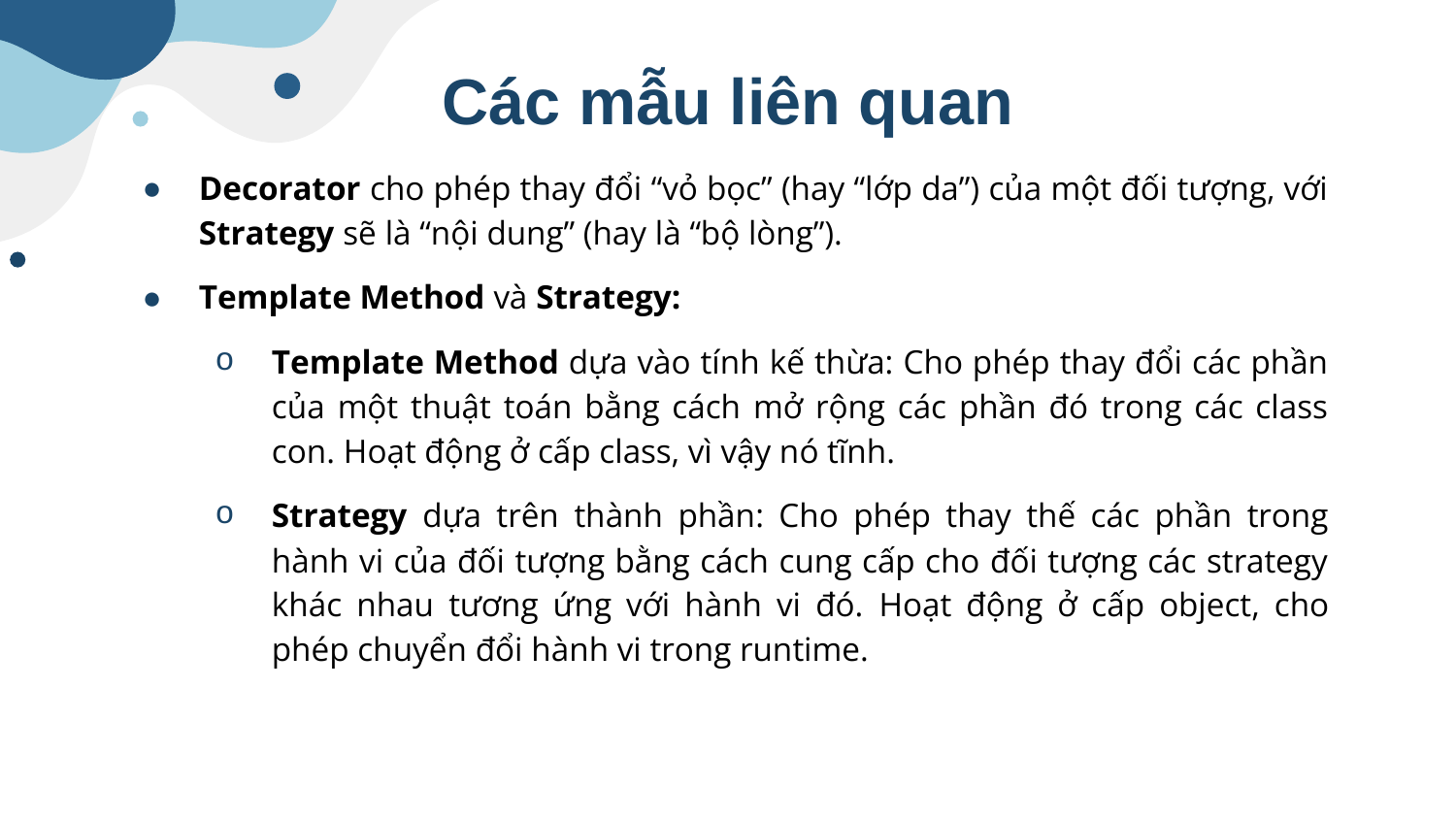

# Các mẫu liên quan
Decorator cho phép thay đổi “vỏ bọc” (hay “lớp da”) của một đối tượng, với Strategy sẽ là “nội dung” (hay là “bộ lòng”).
Template Method và Strategy:
Template Method dựa vào tính kế thừa: Cho phép thay đổi các phần của một thuật toán bằng cách mở rộng các phần đó trong các class con. Hoạt động ở cấp class, vì vậy nó tĩnh.
Strategy dựa trên thành phần: Cho phép thay thế các phần trong hành vi của đối tượng bằng cách cung cấp cho đối tượng các strategy khác nhau tương ứng với hành vi đó. Hoạt động ở cấp object, cho phép chuyển đổi hành vi trong runtime.